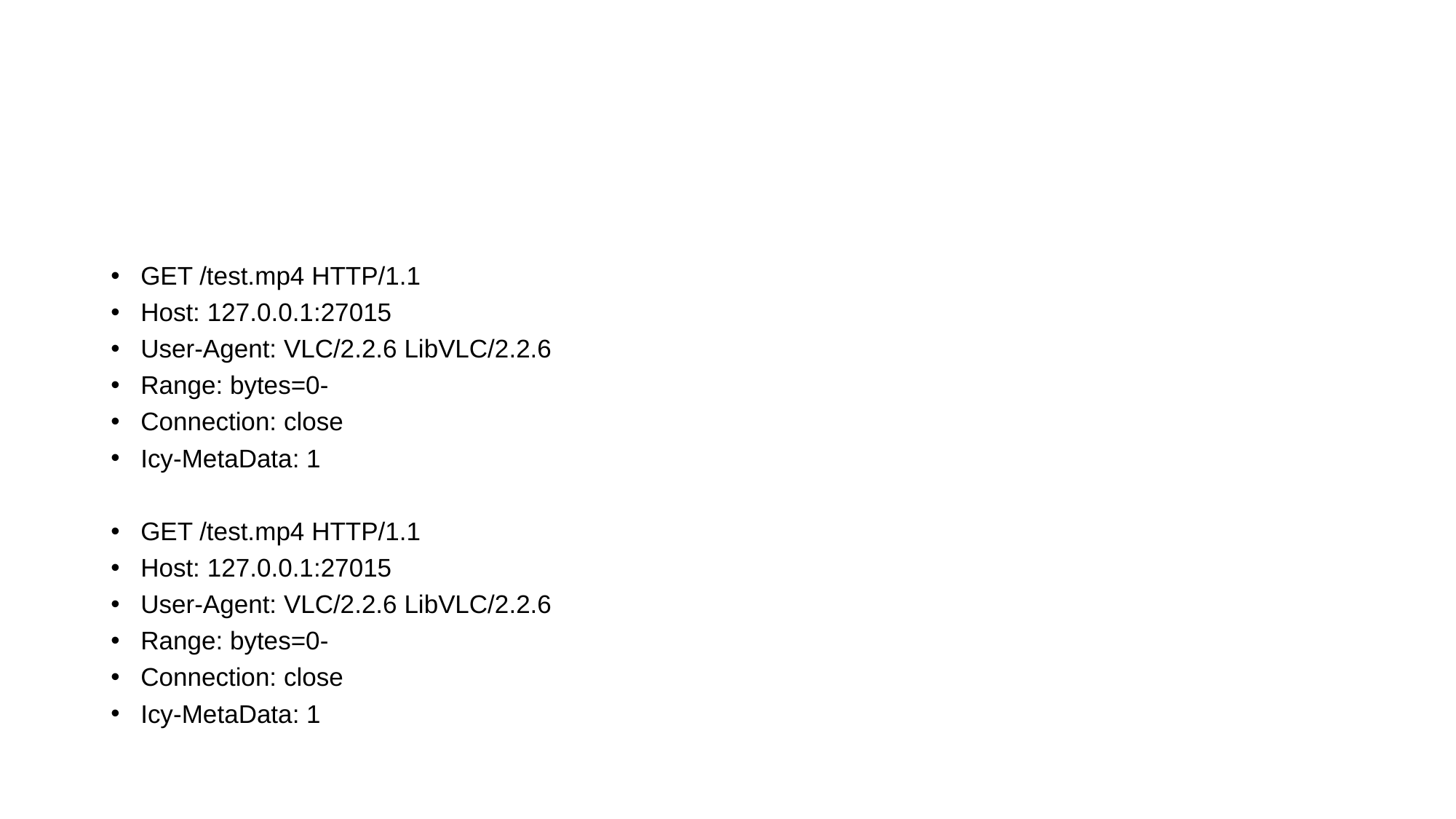

#

GET /test.mp4 HTTP/1.1
Host: 127.0.0.1:27015
User-Agent: VLC/2.2.6 LibVLC/2.2.6
Range: bytes=0-
Connection: close
Icy-MetaData: 1

GET /test.mp4 HTTP/1.1
Host: 127.0.0.1:27015
User-Agent: VLC/2.2.6 LibVLC/2.2.6
Range: bytes=0-
Connection: close
Icy-MetaData: 1